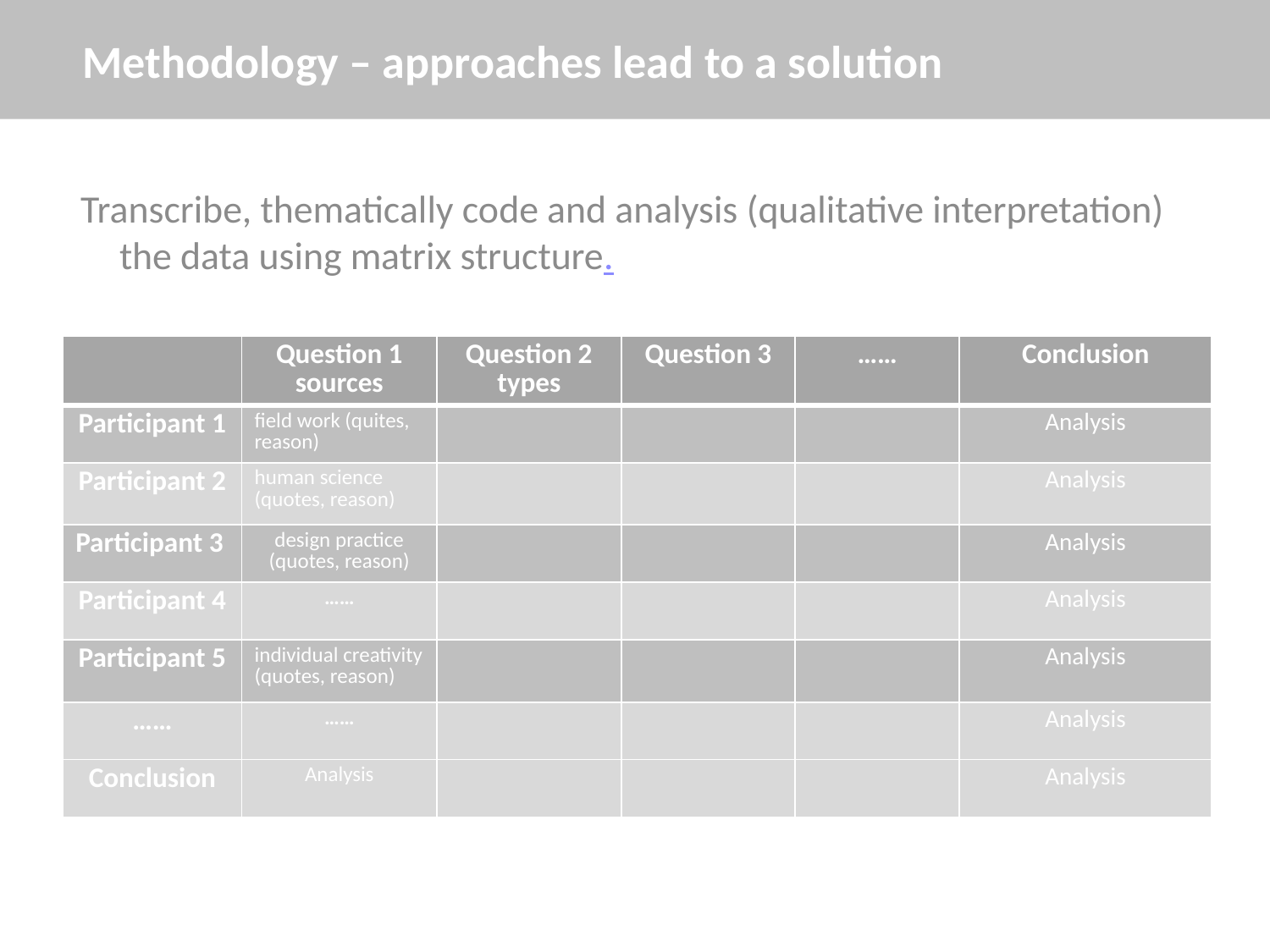

# Methodology – approaches lead to a solution

 Transcribe, thematically code and analysis (qualitative interpretation) the data using matrix structure.
|  | Question 1 sources | Question 2 types | Question 3 | …… | Conclusion |
| --- | --- | --- | --- | --- | --- |
| Participant 1 | field work (quites, reason) |  |  |  | Analysis |
| Participant 2 | human science (quotes, reason) |  |  |  | Analysis |
| Participant 3 | design practice (quotes, reason) |  |  |  | Analysis |
| Participant 4 | …… |  |  |  | Analysis |
| Participant 5 | individual creativity (quotes, reason) |  |  |  | Analysis |
| …… | …… |  |  |  | Analysis |
| Conclusion | Analysis |  |  |  | Analysis |